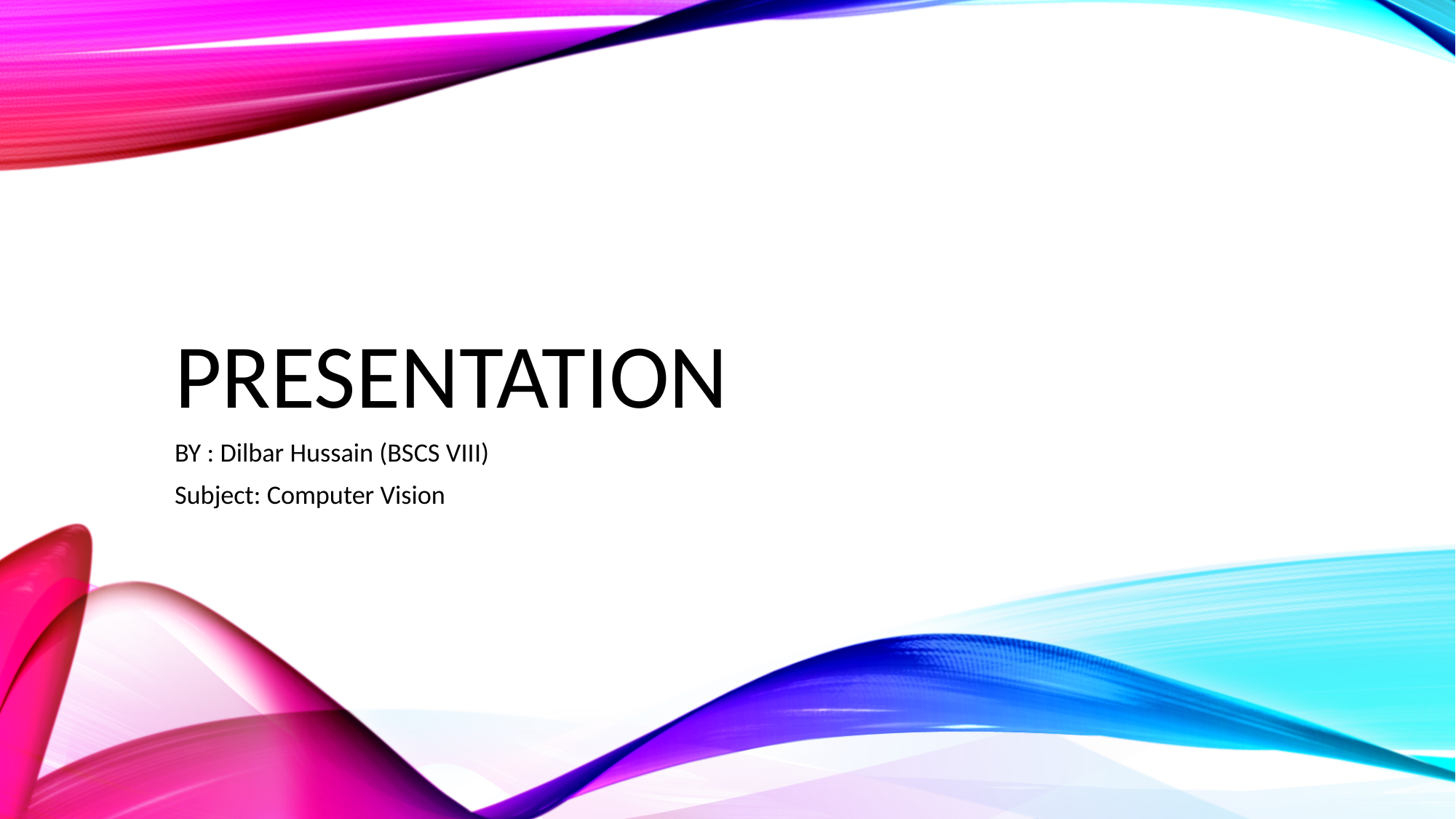

# PRESENTATION
BY : Dilbar Hussain (BSCS VIII)
Subject: Computer Vision